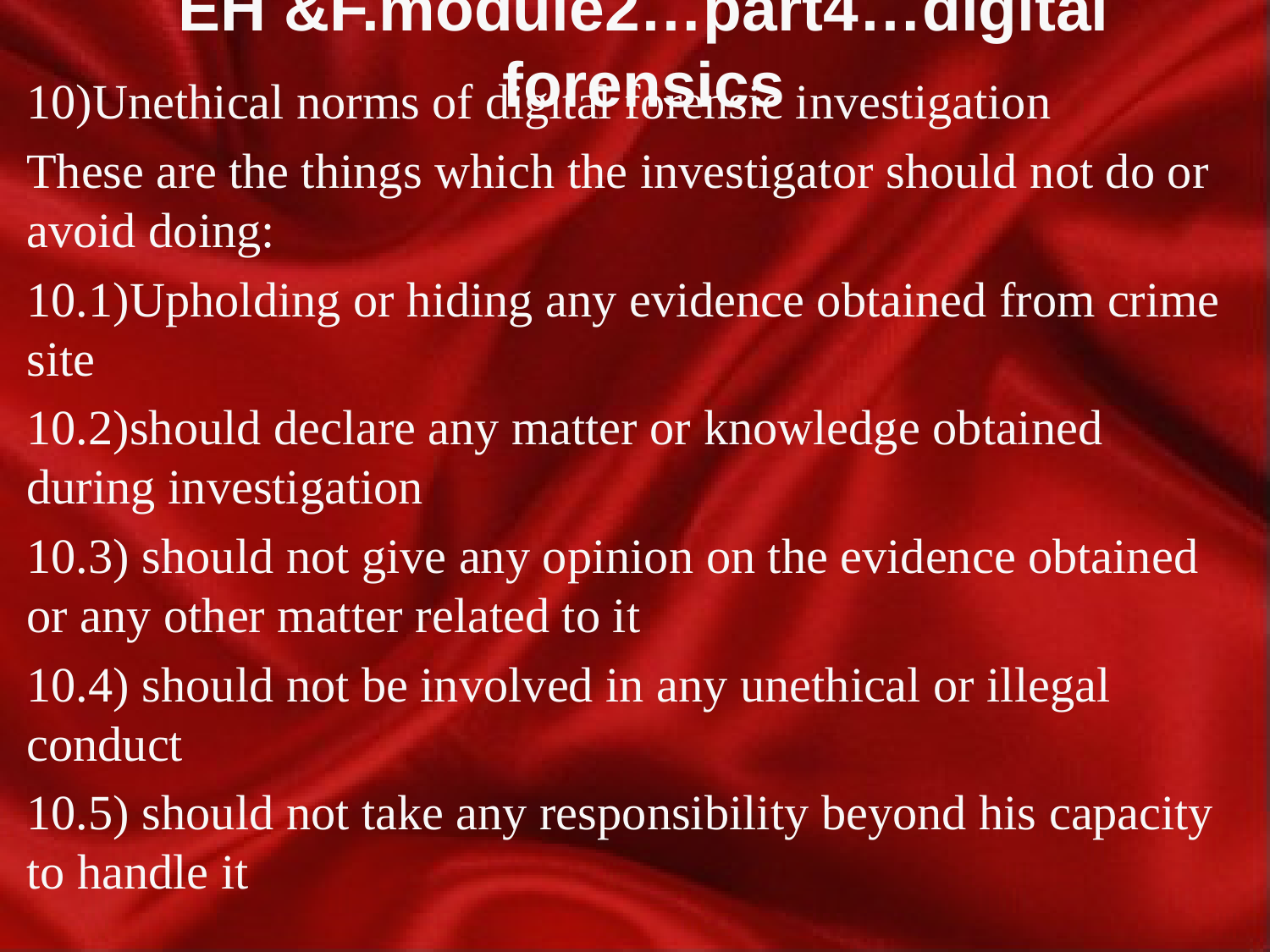

# EH &F.module2…part4…digital forensics
10)Unethical norms of digital forensic investigation
These are the things which the investigator should not do or avoid doing:
10.1)Upholding or hiding any evidence obtained from crime site
10.2)should declare any matter or knowledge obtained during investigation
10.3) should not give any opinion on the evidence obtained or any other matter related to it
10.4) should not be involved in any unethical or illegal conduct
10.5) should not take any responsibility beyond his capacity to handle it